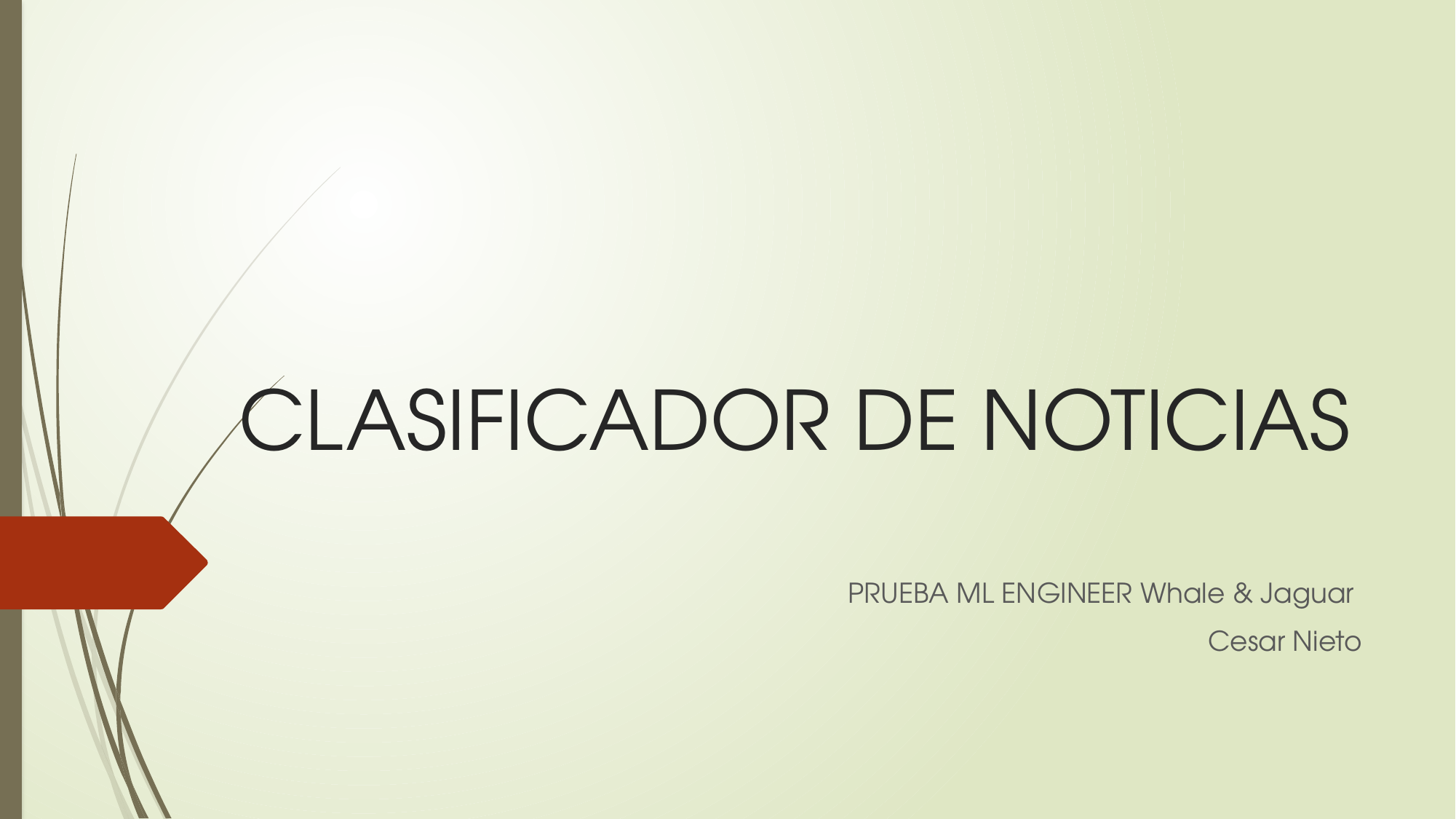

# CLASIFICADOR DE NOTICIAS
PRUEBA ML ENGINEER Whale & Jaguar
Cesar Nieto